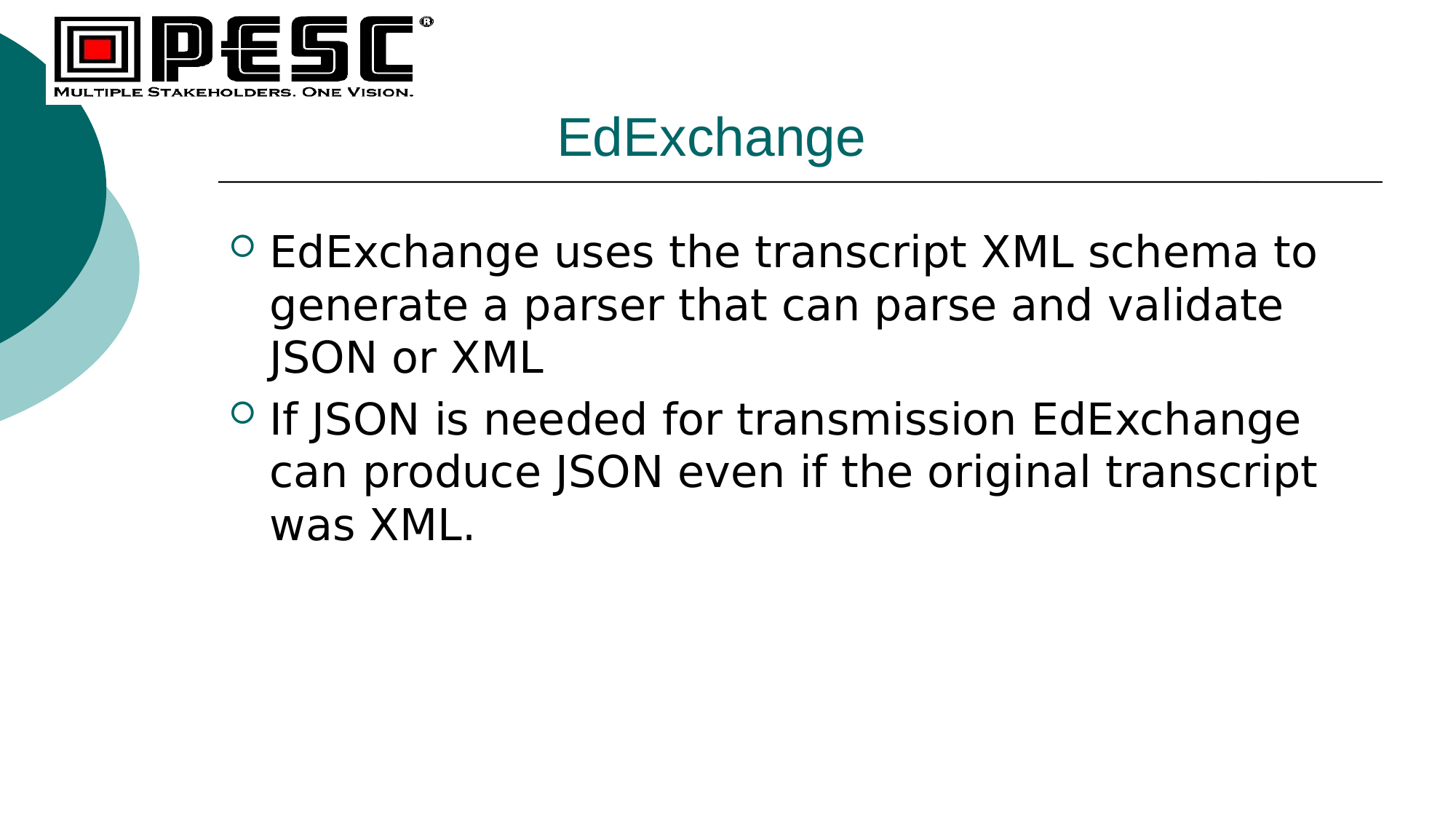

# EdExchange
EdExchange uses the transcript XML schema to generate a parser that can parse and validate JSON or XML
If JSON is needed for transmission EdExchange can produce JSON even if the original transcript was XML.